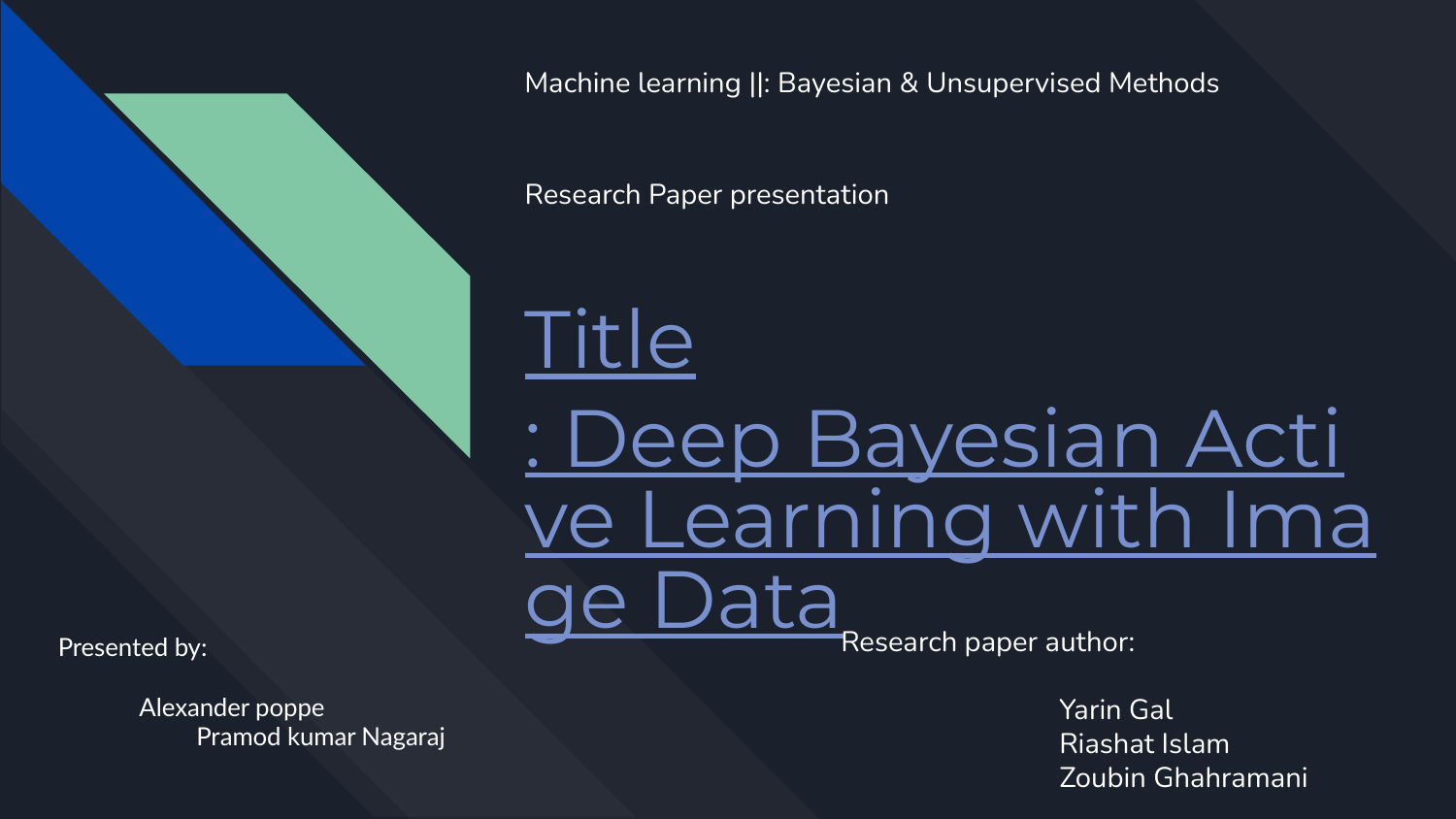

Machine learning ||: Bayesian & Unsupervised Methods
Research Paper presentation
# Title: Deep Bayesian Active Learning with Image Data
Research paper author:

Yarin Gal
Riashat Islam
Zoubin Ghahramani
Presented by:

 Alexander poppe
	Pramod kumar Nagaraj